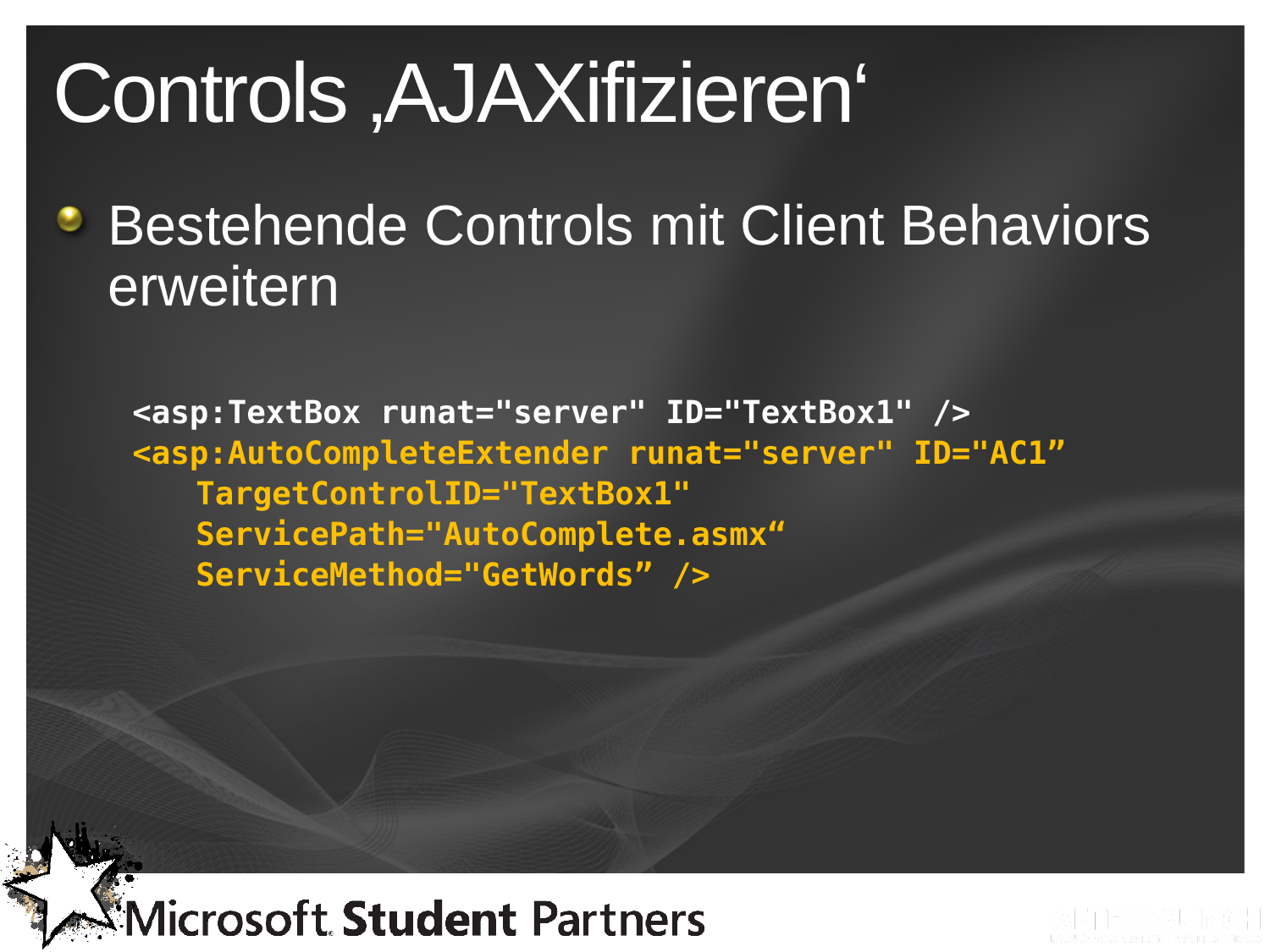

# Controls ‚AJAXifizieren‘
Bestehende Controls mit Client Behaviors erweitern

<asp:TextBox runat="server" ID="TextBox1" />
<asp:AutoCompleteExtender runat="server" ID="AC1”
	TargetControlID="TextBox1"
	ServicePath="AutoComplete.asmx“
	ServiceMethod="GetWords” />